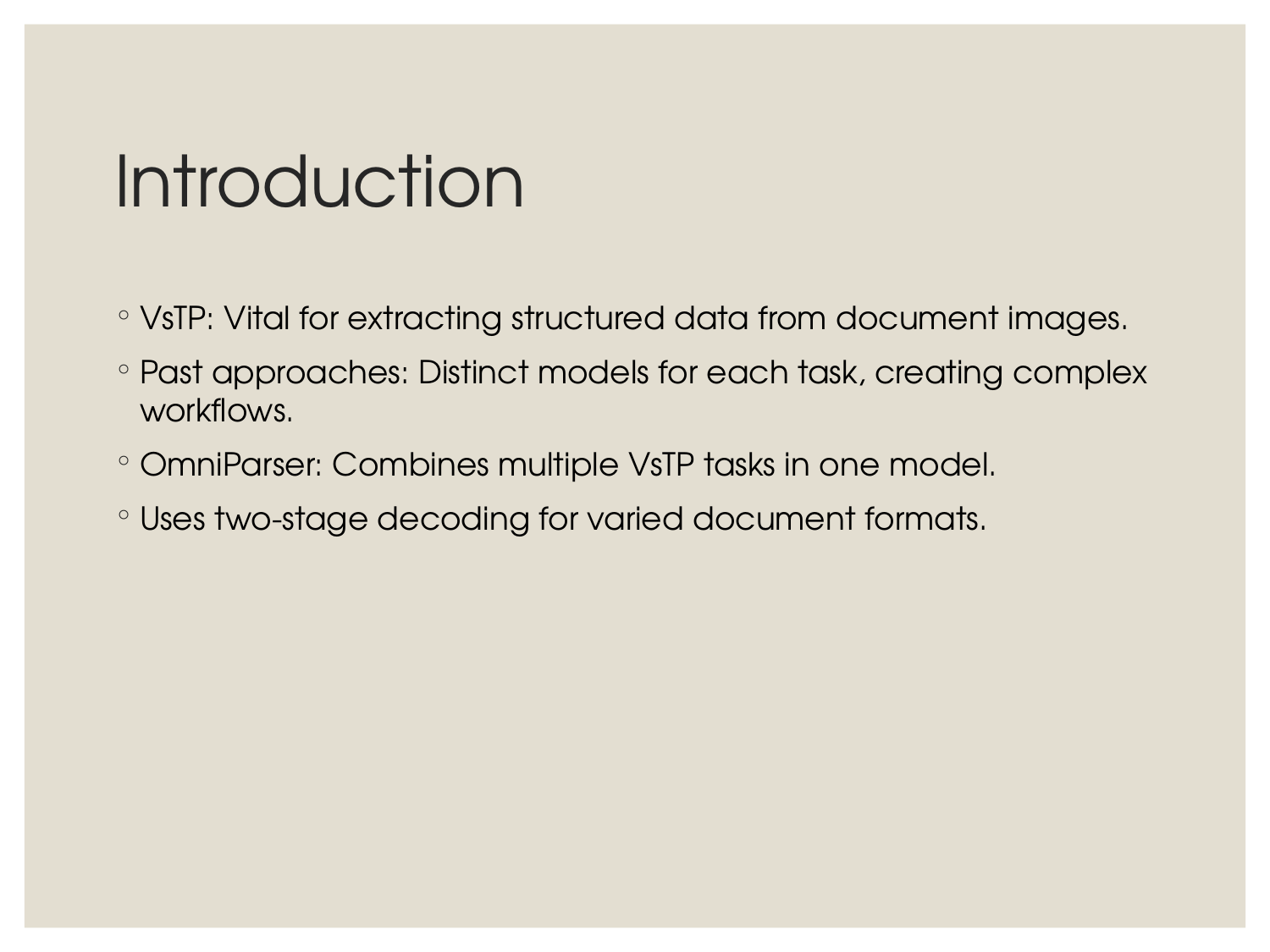

# Introduction
VsTP: Vital for extracting structured data from document images.
Past approaches: Distinct models for each task, creating complex workflows.
OmniParser: Combines multiple VsTP tasks in one model.
Uses two-stage decoding for varied document formats.